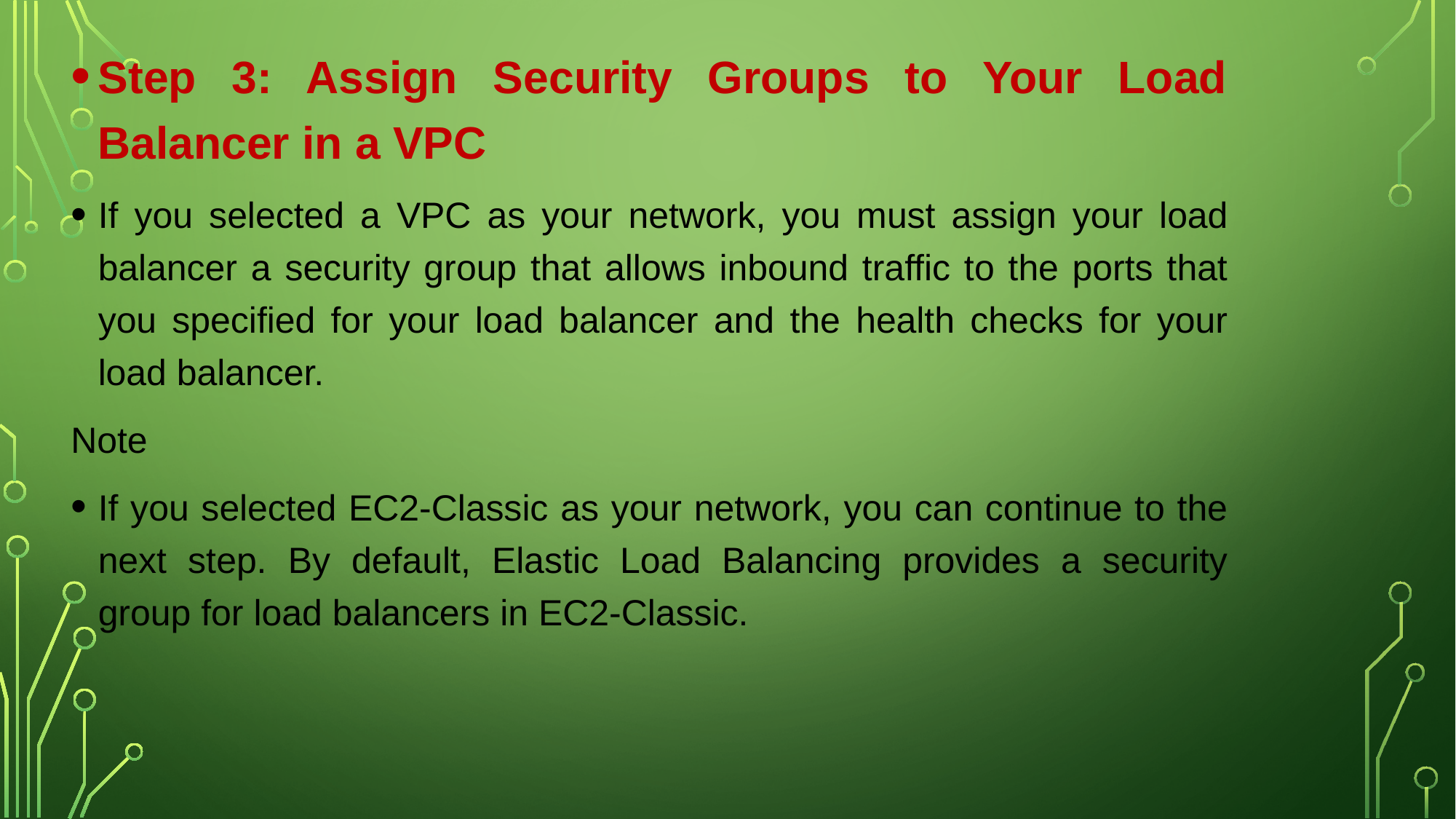

Step 3: Assign Security Groups to Your Load Balancer in a VPC
If you selected a VPC as your network, you must assign your load balancer a security group that allows inbound traffic to the ports that you specified for your load balancer and the health checks for your load balancer.
Note
If you selected EC2-Classic as your network, you can continue to the next step. By default, Elastic Load Balancing provides a security group for load balancers in EC2-Classic.